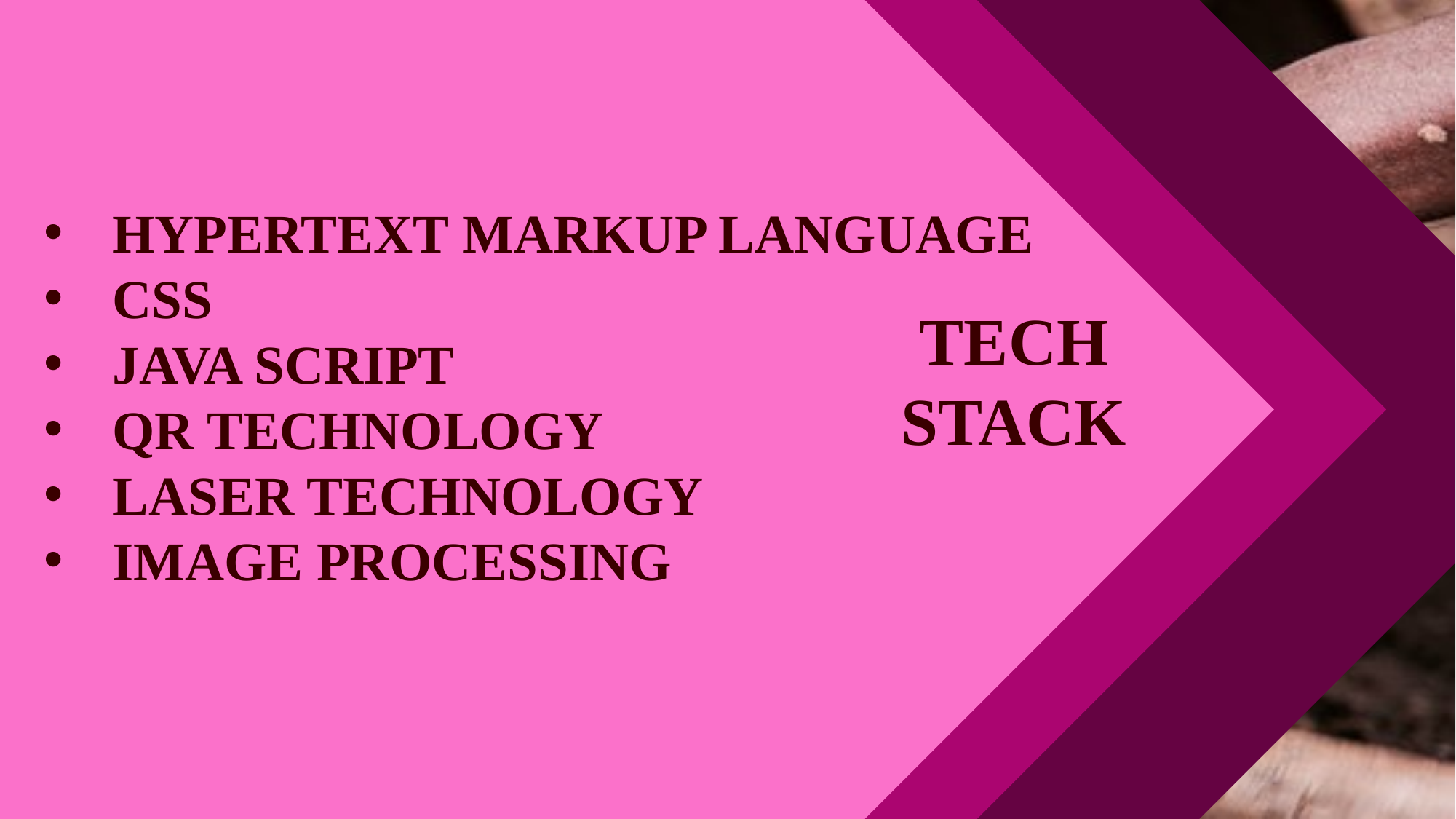

HYPERTEXT MARKUP LANGUAGE
CSS
JAVA SCRIPT
QR TECHNOLOGY
LASER TECHNOLOGY
IMAGE PROCESSING
TECH STACK